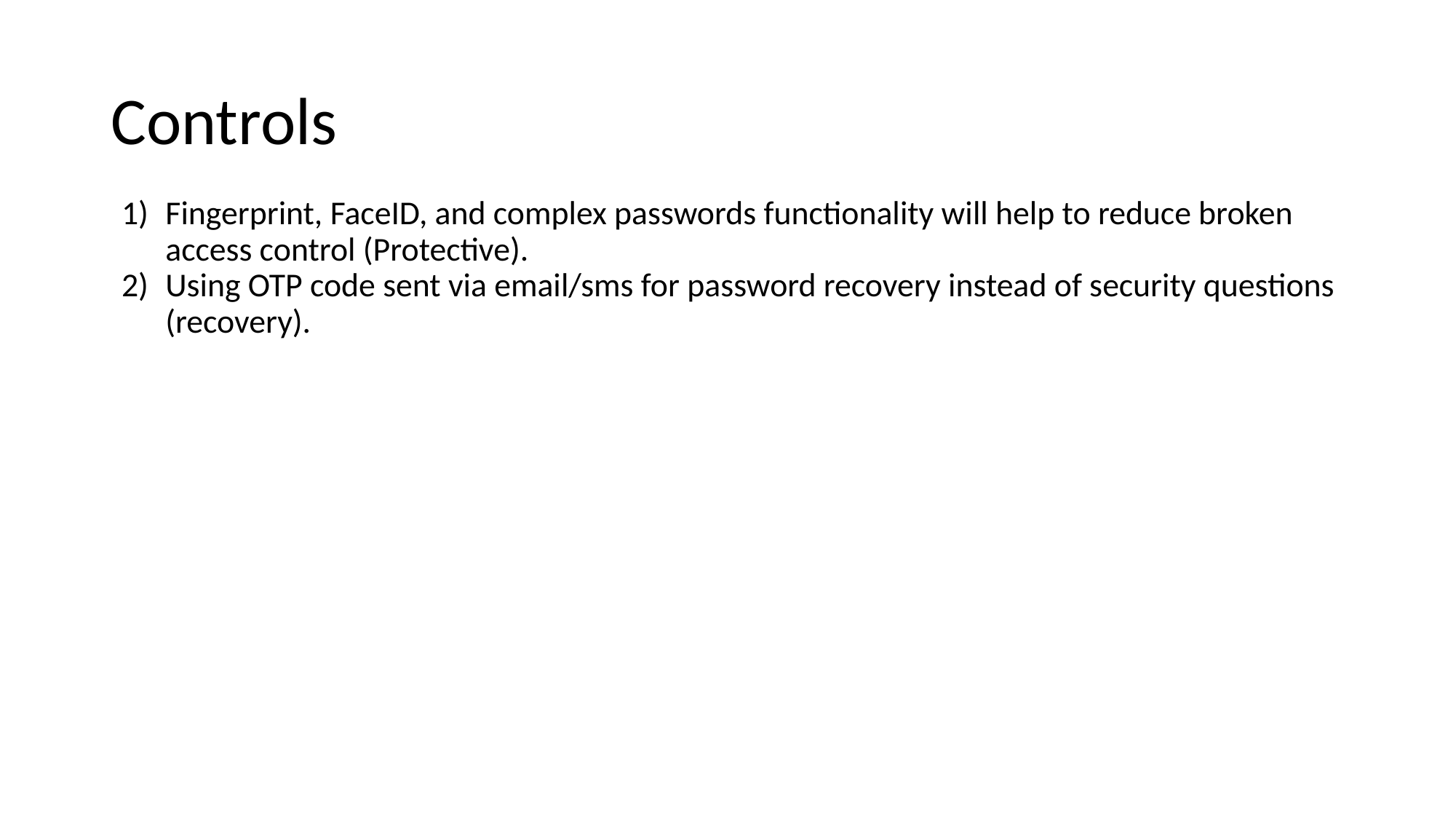

# Controls
Fingerprint, FaceID, and complex passwords functionality will help to reduce broken access control (Protective).
Using OTP code sent via email/sms for password recovery instead of security questions (recovery).